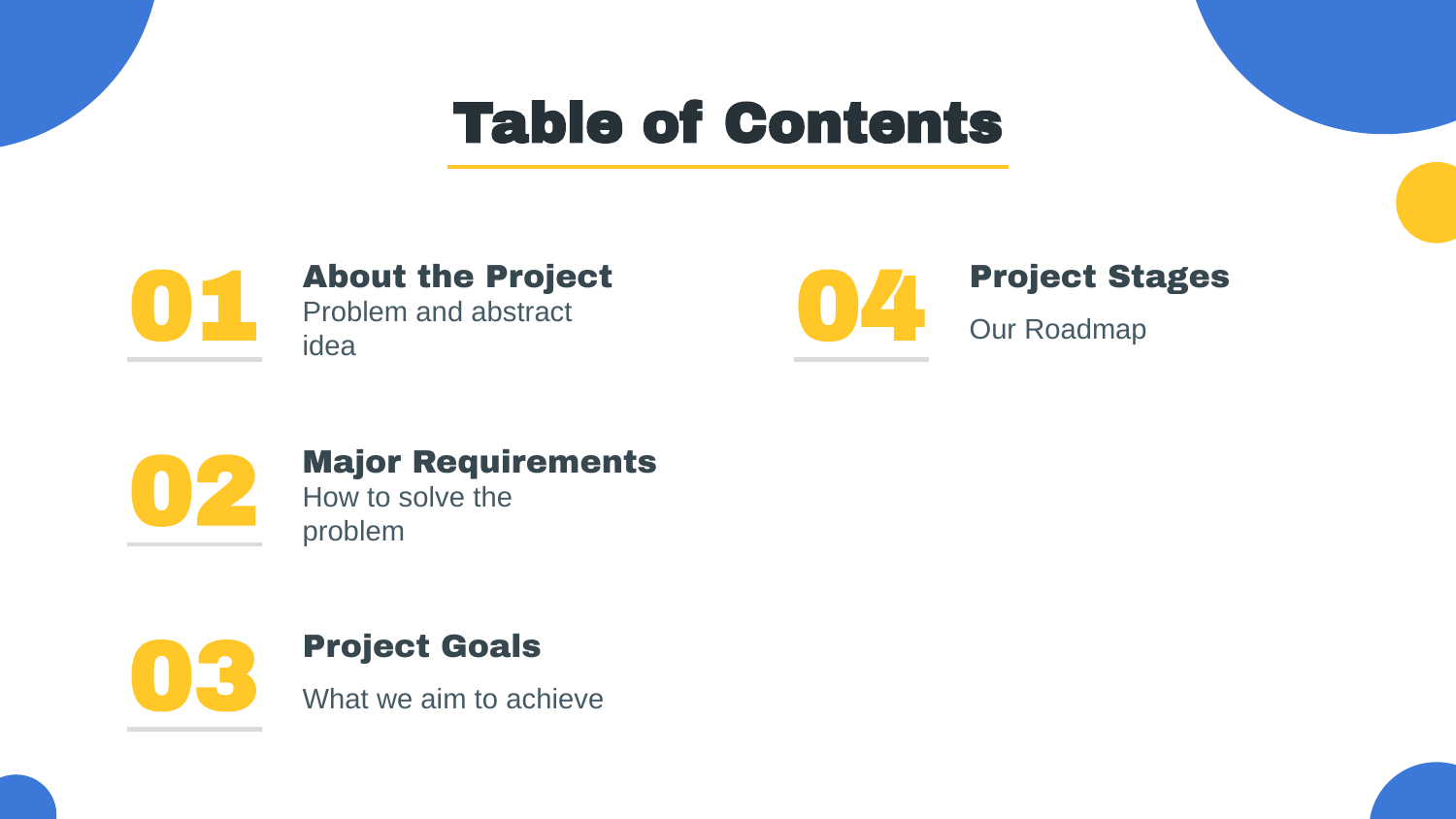

# Table of Contents
01
About the Project
04
Project Stages

Problem and abstract idea
Our Roadmap
02
Major Requirements
How to solve the problem
03
Project Goals
What we aim to achieve